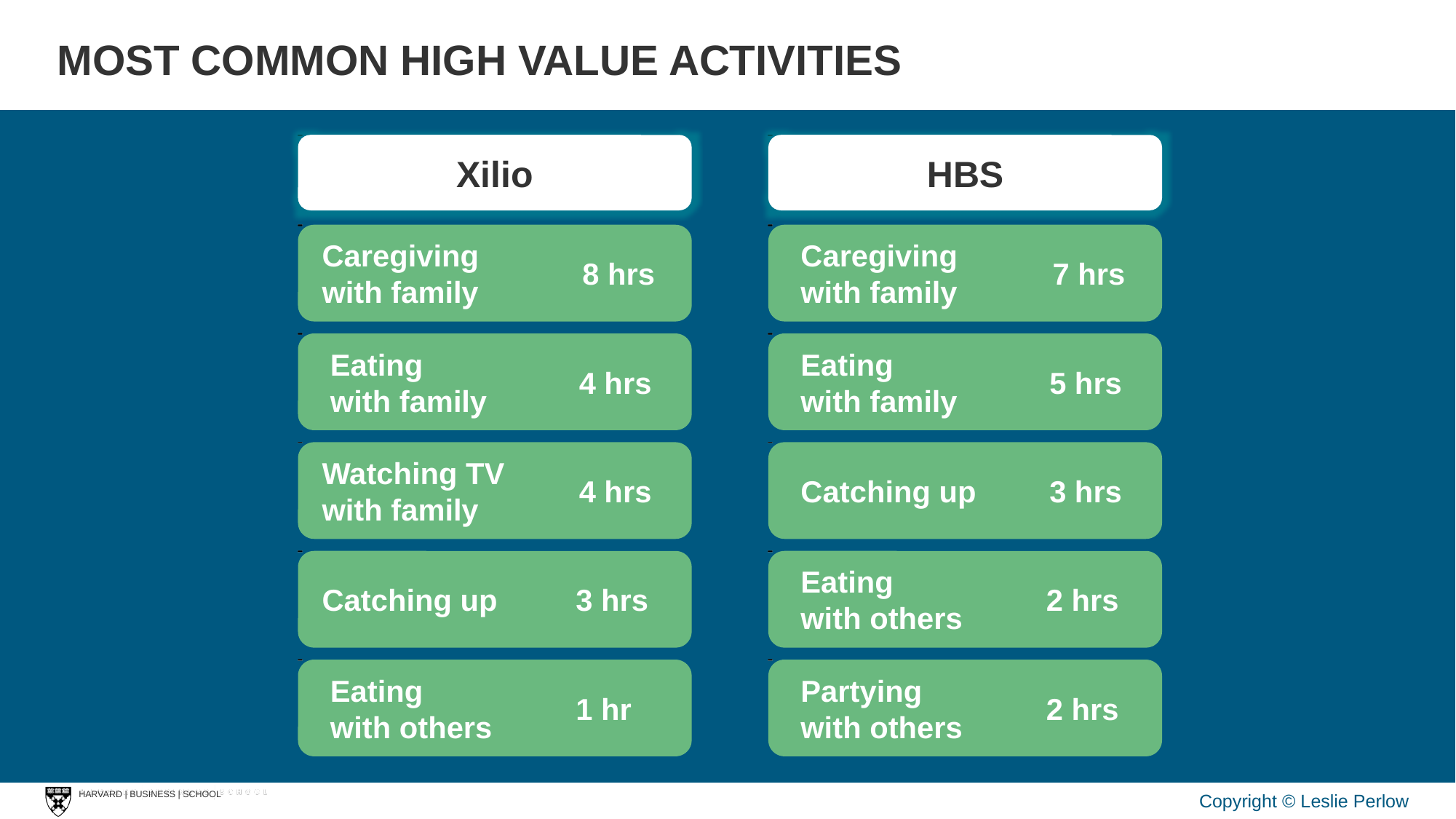

MOST COMMON HIGH VALUE ACTIVITIES
Xilio
HBS
 Caregiving
 with family
  Caregiving
  with family
8 hrs
7 hrs
  Eating
  with family
  Eating
  with family
4 hrs
5 hrs
 Watching TV
 with family
  Catching up
4 hrs
3 hrs
 Catching up
  Eating
  with others
3 hrs
2 hrs
  Eating
  with others
  Partying
  with others
1 hr
2 hrs